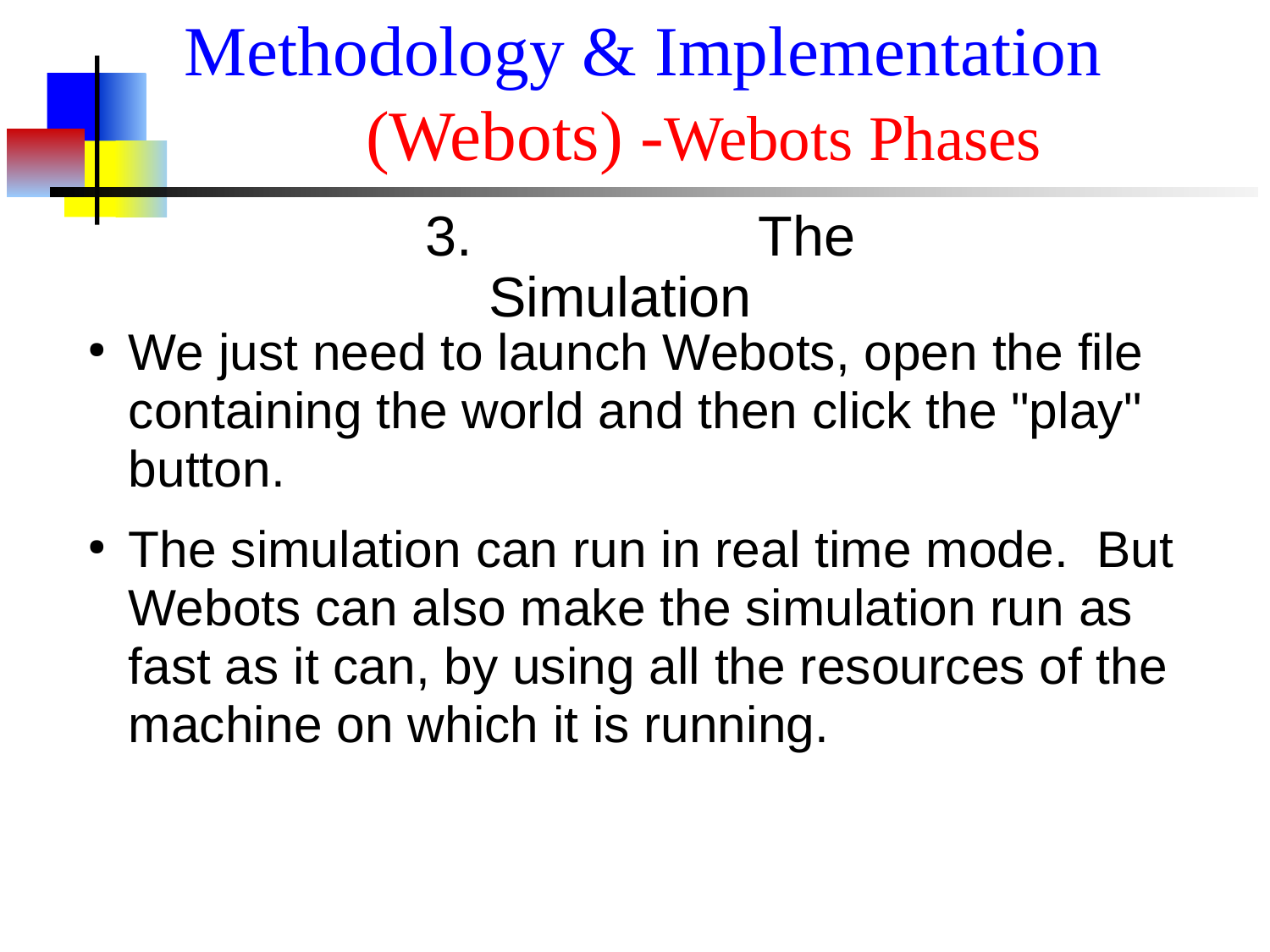

# Methodology & Implementation (Webots) -Webots Phases

3.  The Simulation
We just need to launch Webots, open the file containing the world and then click the "play" button.
The simulation can run in real time mode.  But Webots can also make the simulation run as fast as it can, by using all the resources of the machine on which it is running.